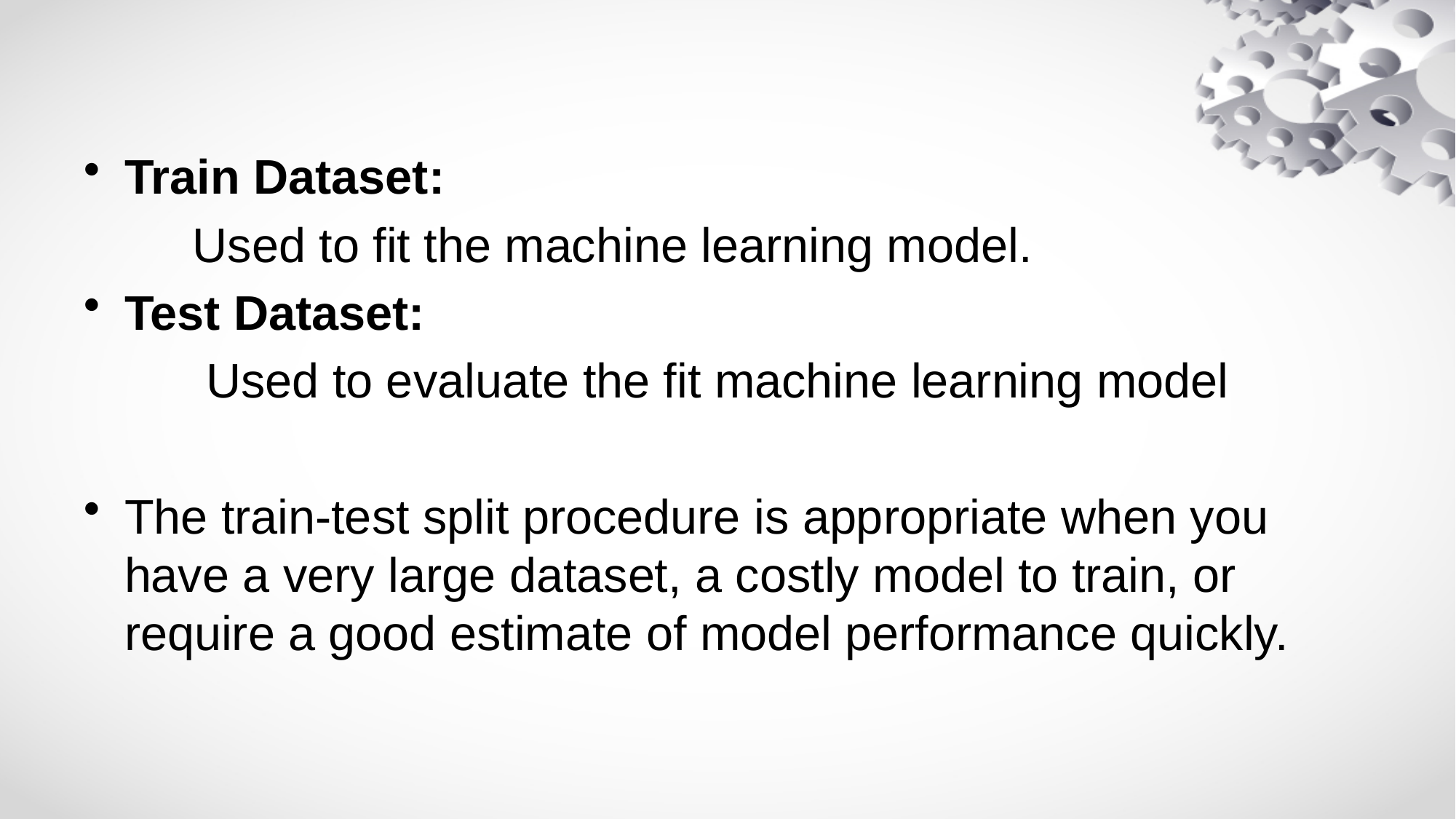

Train Dataset:
	Used to fit the machine learning model.
Test Dataset:
	 Used to evaluate the fit machine learning model

The train-test split procedure is appropriate when you have a very large dataset, a costly model to train, or require a good estimate of model performance quickly.